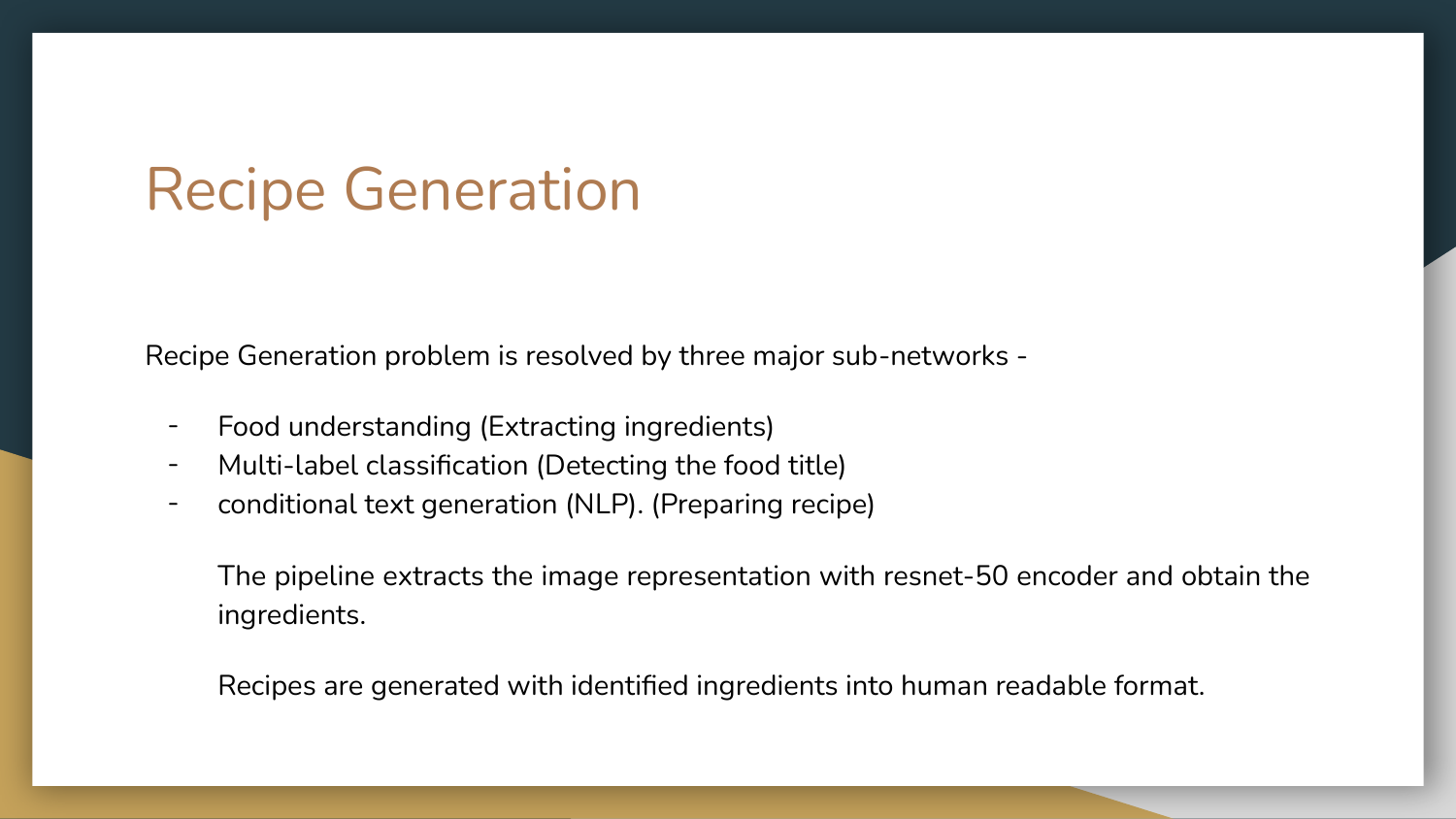

# Recipe Generation
Recipe Generation problem is resolved by three major sub-networks -
Food understanding (Extracting ingredients)
Multi-label classification (Detecting the food title)
conditional text generation (NLP). (Preparing recipe)
The pipeline extracts the image representation with resnet-50 encoder and obtain the ingredients.
Recipes are generated with identified ingredients into human readable format.